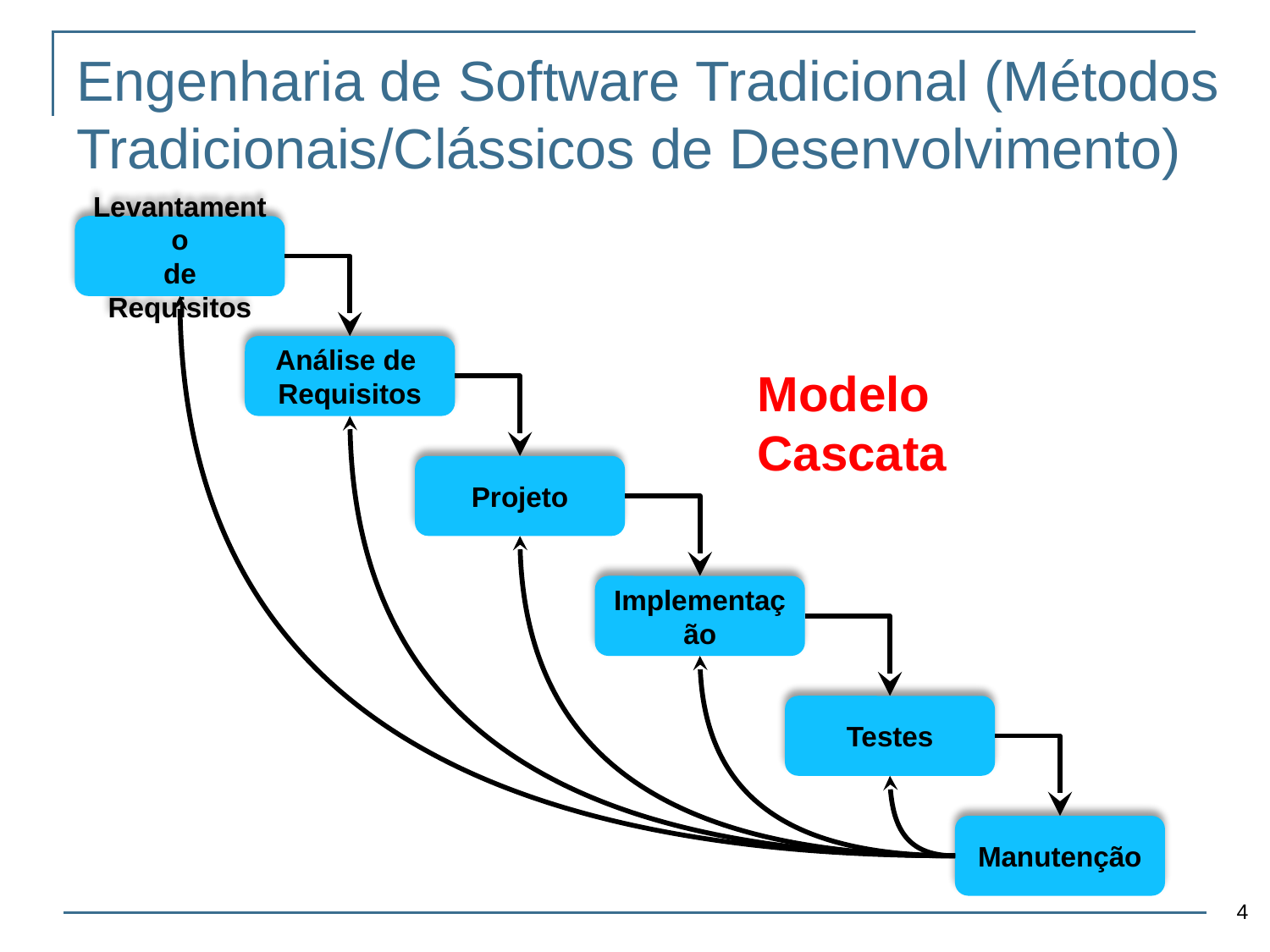

# Engenharia de Software Tradicional (Métodos Tradicionais/Clássicos de Desenvolvimento)
Levantamento
de Requisitos
Análise de
Requisitos
Modelo Cascata
Projeto
Implementação
Testes
Manutenção
4